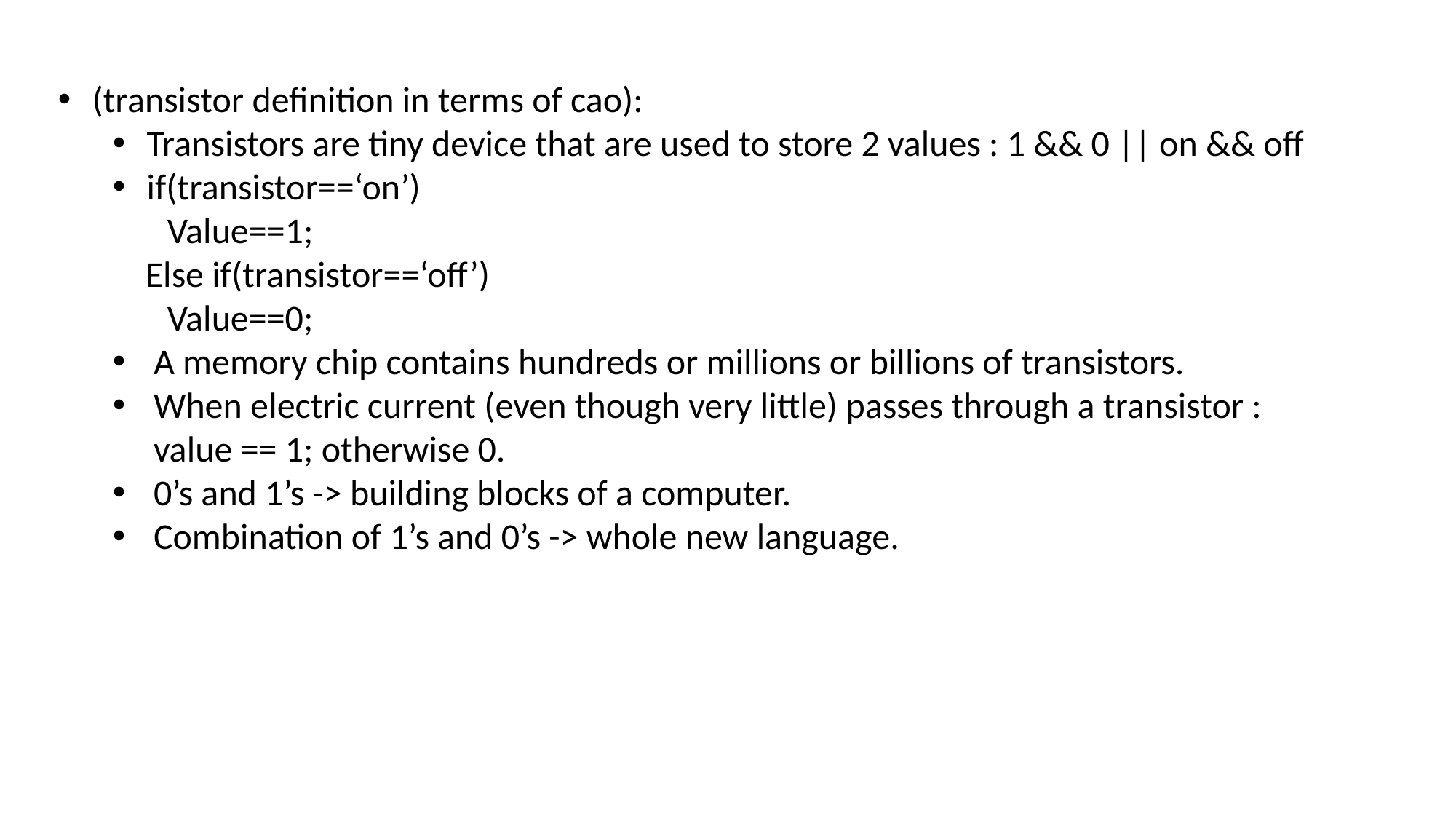

(transistor definition in terms of cao):
Transistors are tiny device that are used to store 2 values : 1 && 0 || on && off
if(transistor==‘on’)
Value==1;
    Else if(transistor==‘off’)
Value==0;
A memory chip contains hundreds or millions or billions of transistors.
When electric current (even though very little) passes through a transistor : value == 1; otherwise 0.
0’s and 1’s -> building blocks of a computer.
Combination of 1’s and 0’s -> whole new language.